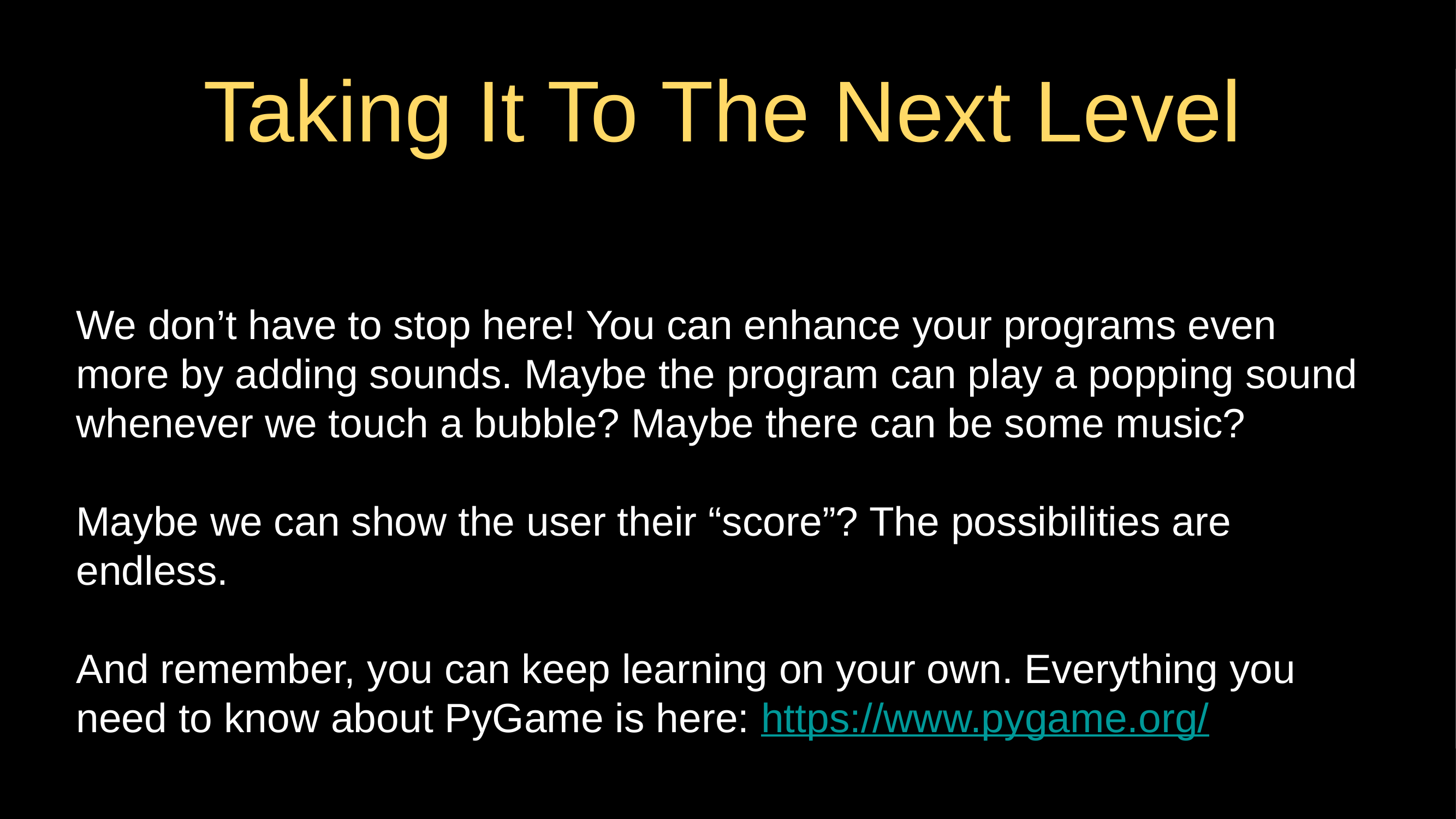

# Taking It To The Next Level
We don’t have to stop here! You can enhance your programs even more by adding sounds. Maybe the program can play a popping sound whenever we touch a bubble? Maybe there can be some music?

Maybe we can show the user their “score”? The possibilities are endless.

And remember, you can keep learning on your own. Everything you need to know about PyGame is here: https://www.pygame.org/